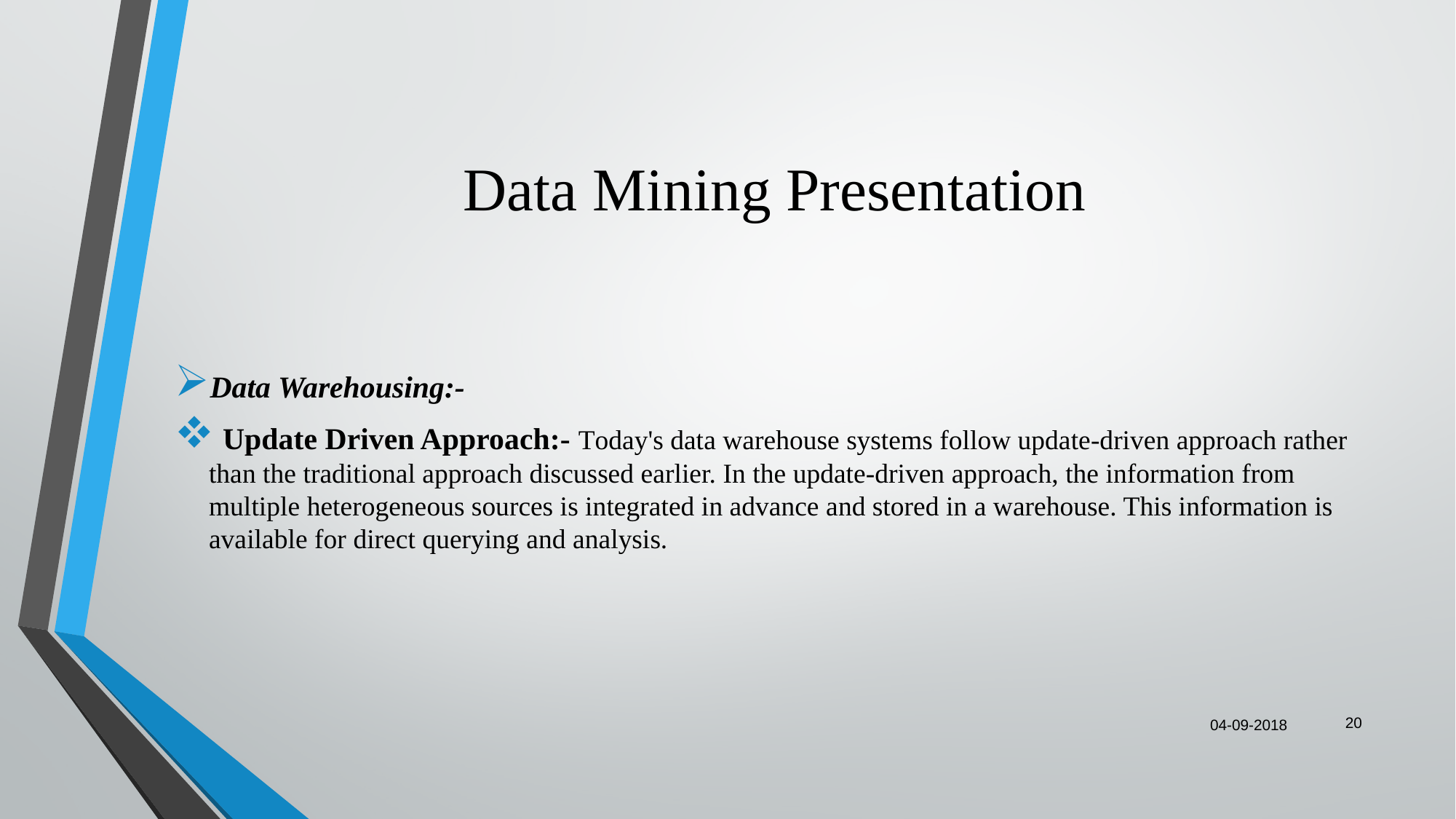

# Data Mining Presentation
Data Warehousing:-
 Update Driven Approach:- Today's data warehouse systems follow update-driven approach rather than the traditional approach discussed earlier. In the update-driven approach, the information from multiple heterogeneous sources is integrated in advance and stored in a warehouse. This information is available for direct querying and analysis.
20
04-09-2018